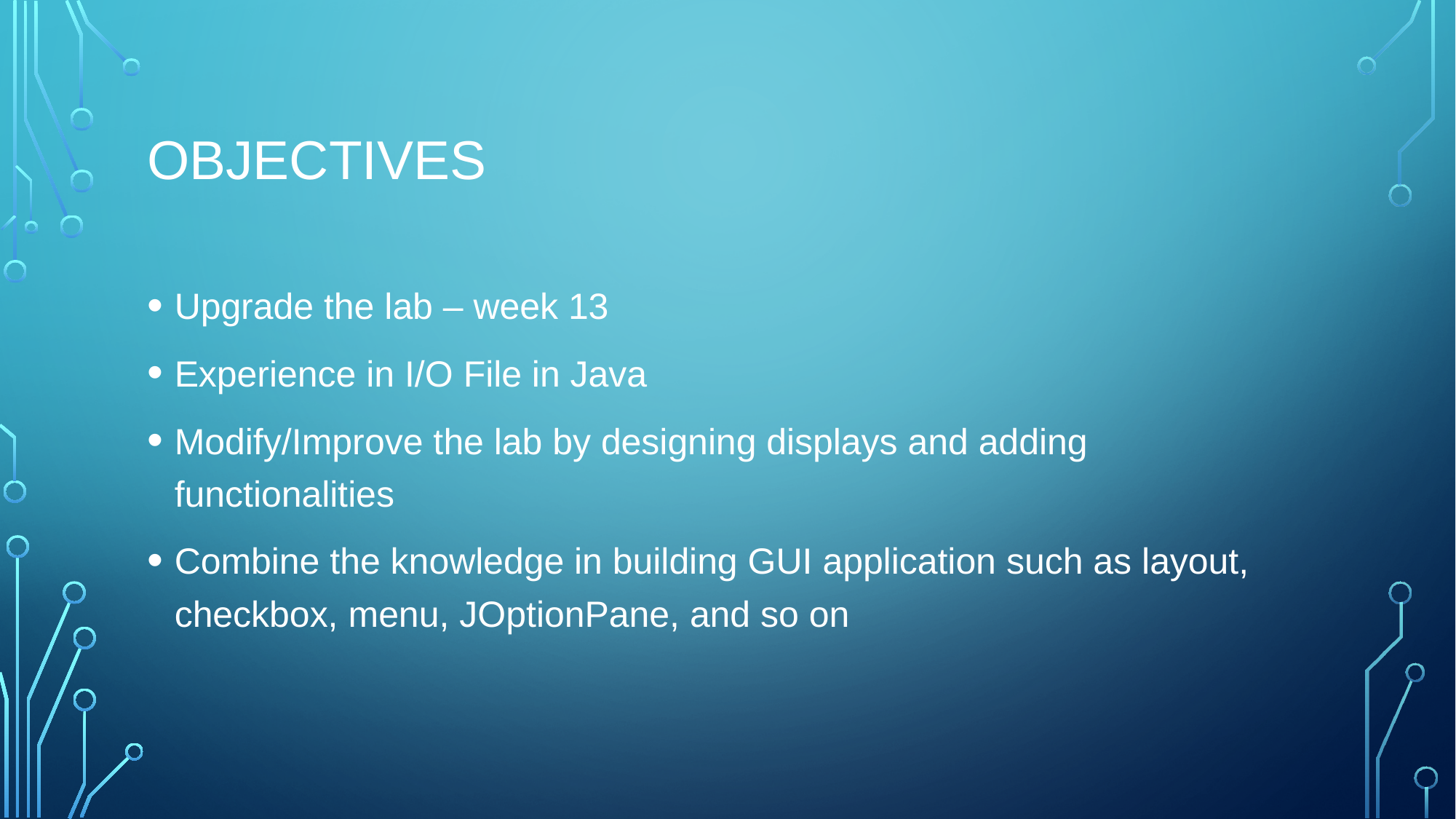

# objectives
Upgrade the lab – week 13
Experience in I/O File in Java
Modify/Improve the lab by designing displays and adding functionalities
Combine the knowledge in building GUI application such as layout, checkbox, menu, JOptionPane, and so on